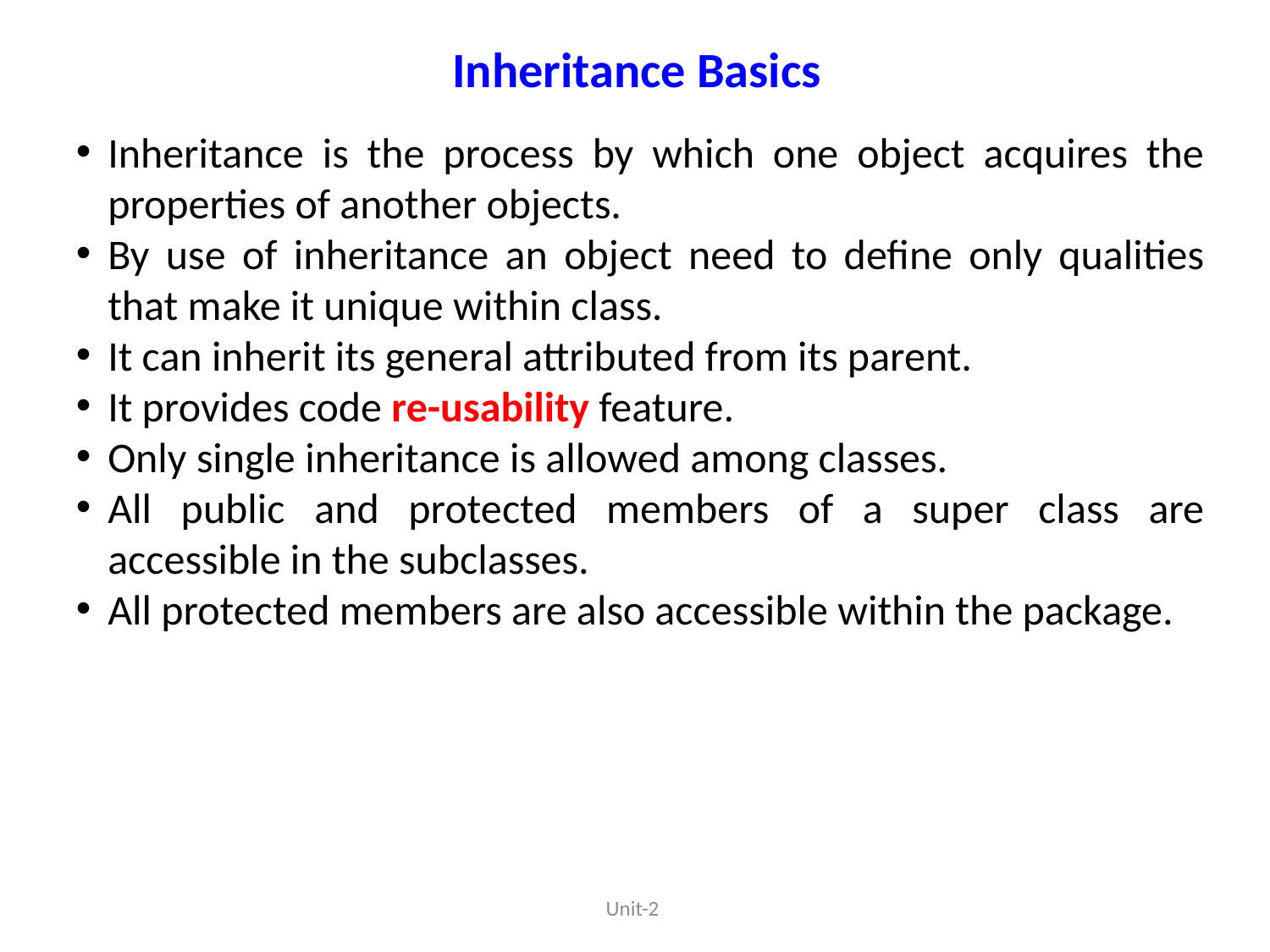

Inheritance Basics
Inheritance is the process by which one object acquires the properties of another objects.
By use of inheritance an object need to define only qualities that make it unique within class.
It can inherit its general attributed from its parent.
It provides code re-usability feature.
Only single inheritance is allowed among classes.
All public and protected members of a super class are accessible in the subclasses.
All protected members are also accessible within the package.
Unit-2